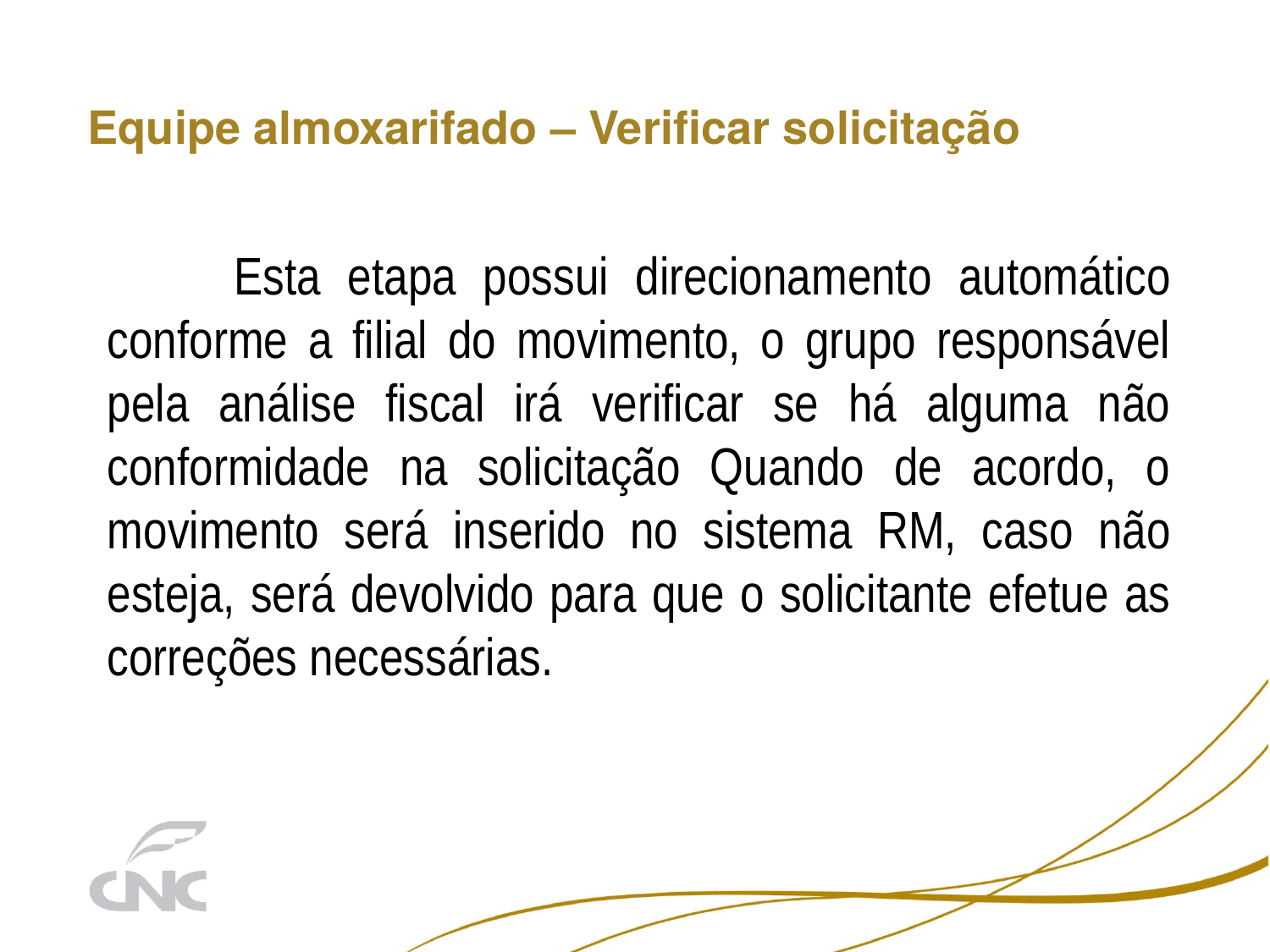

# Equipe almoxarifado – Verificar solicitação
	Esta etapa possui direcionamento automático conforme a filial do movimento, o grupo responsável pela análise fiscal irá verificar se há alguma não conformidade na solicitação Quando de acordo, o movimento será inserido no sistema RM, caso não esteja, será devolvido para que o solicitante efetue as correções necessárias.